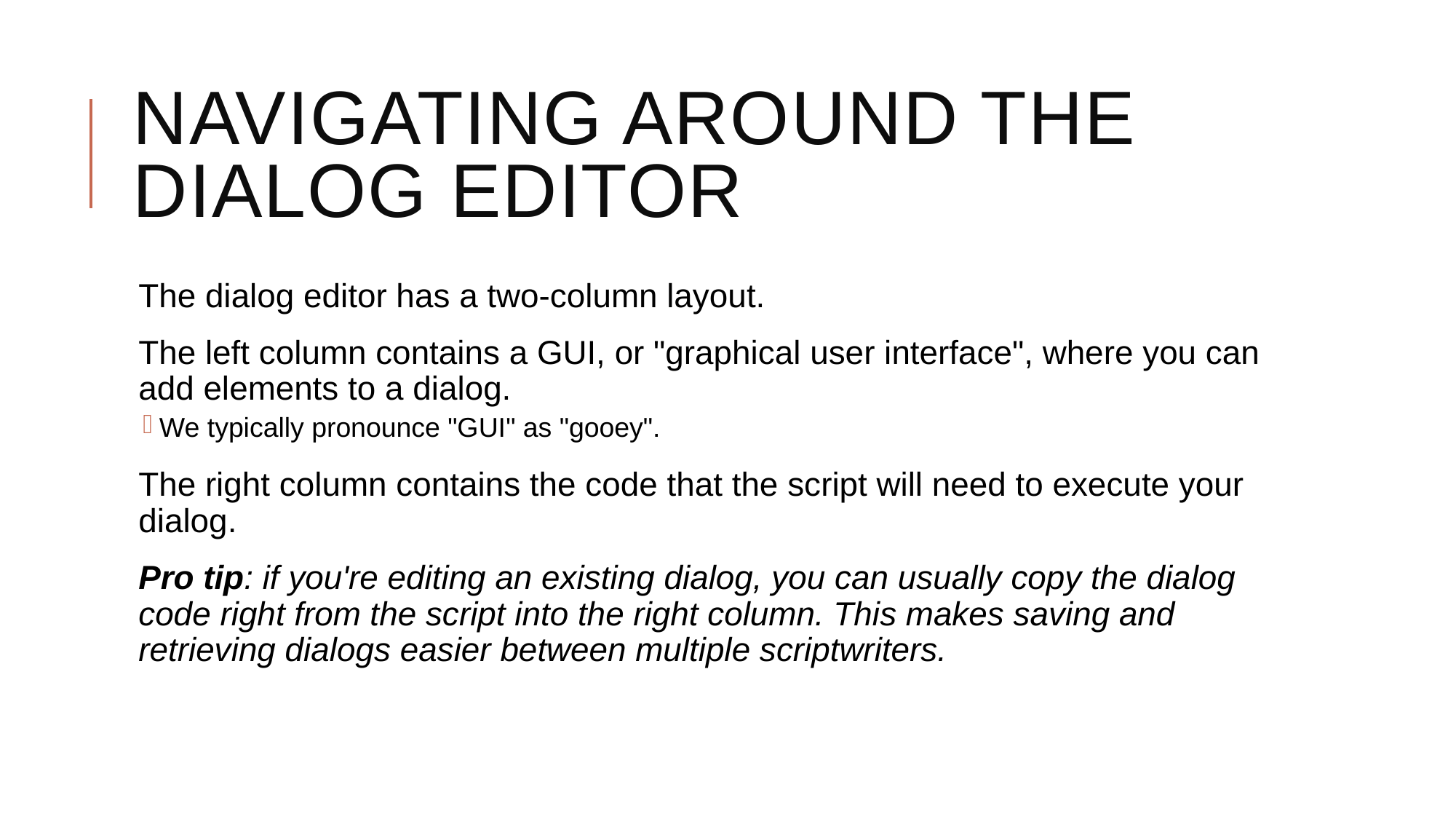

# Navigating around the dialog editor
The dialog editor has a two-column layout.
The left column contains a GUI, or "graphical user interface", where you can add elements to a dialog.
We typically pronounce "GUI" as "gooey".
The right column contains the code that the script will need to execute your dialog.
Pro tip: if you're editing an existing dialog, you can usually copy the dialog code right from the script into the right column. This makes saving and retrieving dialogs easier between multiple scriptwriters.